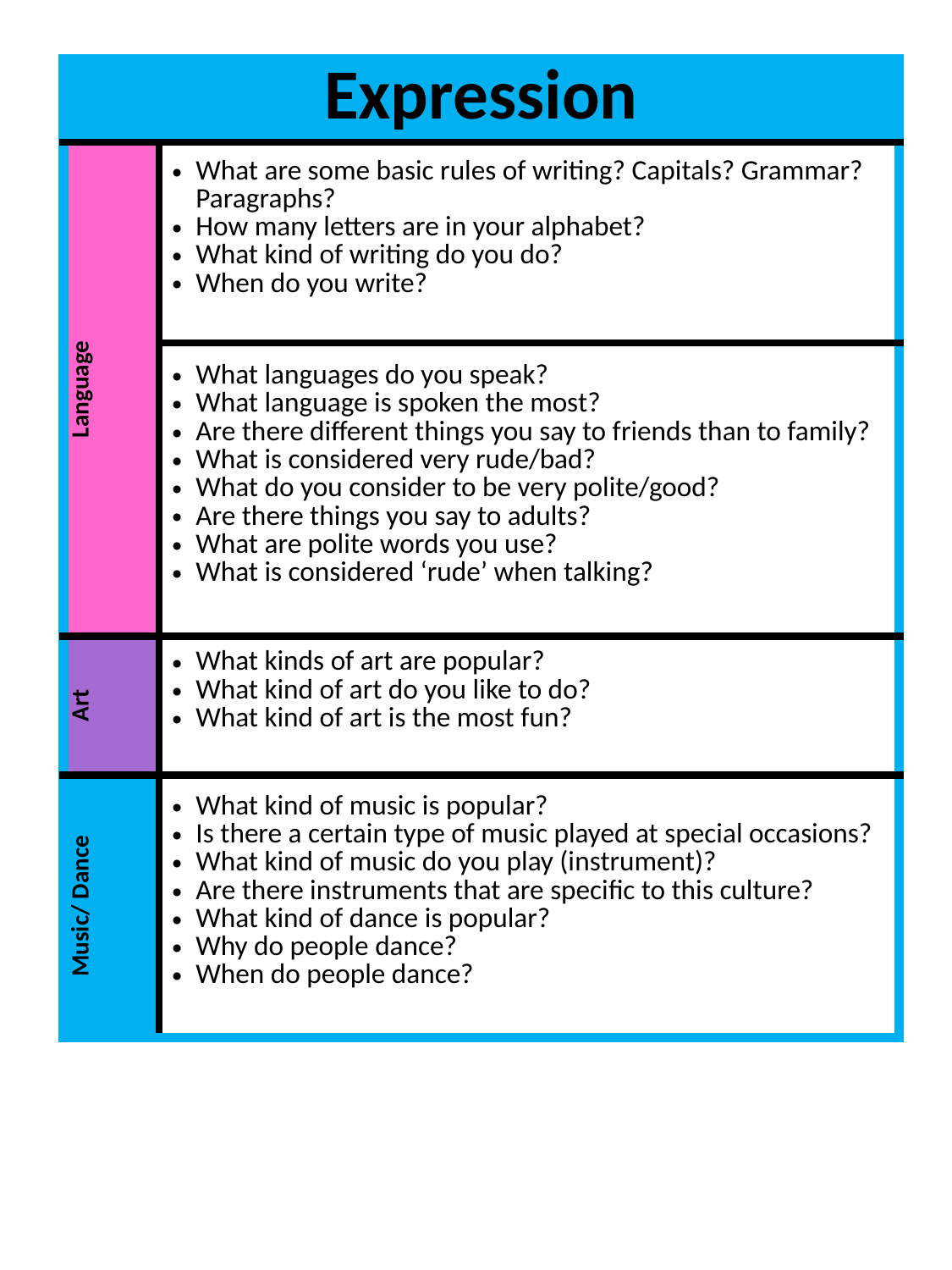

| Expression |  |
| --- | --- |
| Language | What are some basic rules of writing? Capitals? Grammar? Paragraphs? How many letters are in your alphabet? What kind of writing do you do? When do you write? |
|  | What languages do you speak? What language is spoken the most? Are there different things you say to friends than to family? What is considered very rude/bad? What do you consider to be very polite/good? Are there things you say to adults? What are polite words you use? What is considered ‘rude’ when talking? |
| Art | What kinds of art are popular? What kind of art do you like to do? What kind of art is the most fun? |
| Music/ Dance | What kind of music is popular? Is there a certain type of music played at special occasions? What kind of music do you play (instrument)? Are there instruments that are specific to this culture? What kind of dance is popular? Why do people dance? When do people dance? |